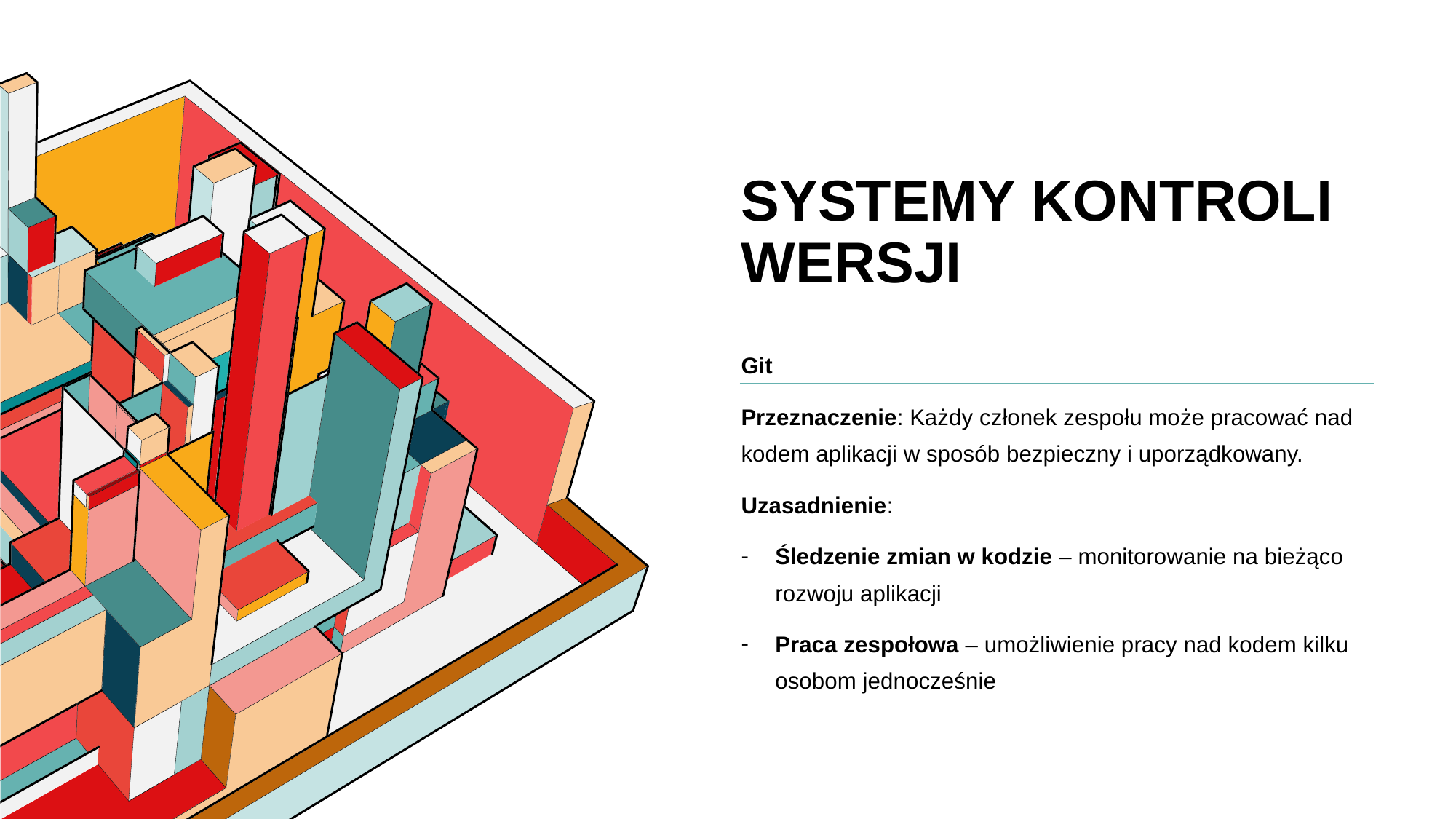

# Systemy kontroli wersji
Git
Przeznaczenie: Każdy członek zespołu może pracować nad kodem aplikacji w sposób bezpieczny i uporządkowany.
Uzasadnienie:
Śledzenie zmian w kodzie – monitorowanie na bieżąco rozwoju aplikacji
Praca zespołowa – umożliwienie pracy nad kodem kilku osobom jednocześnie